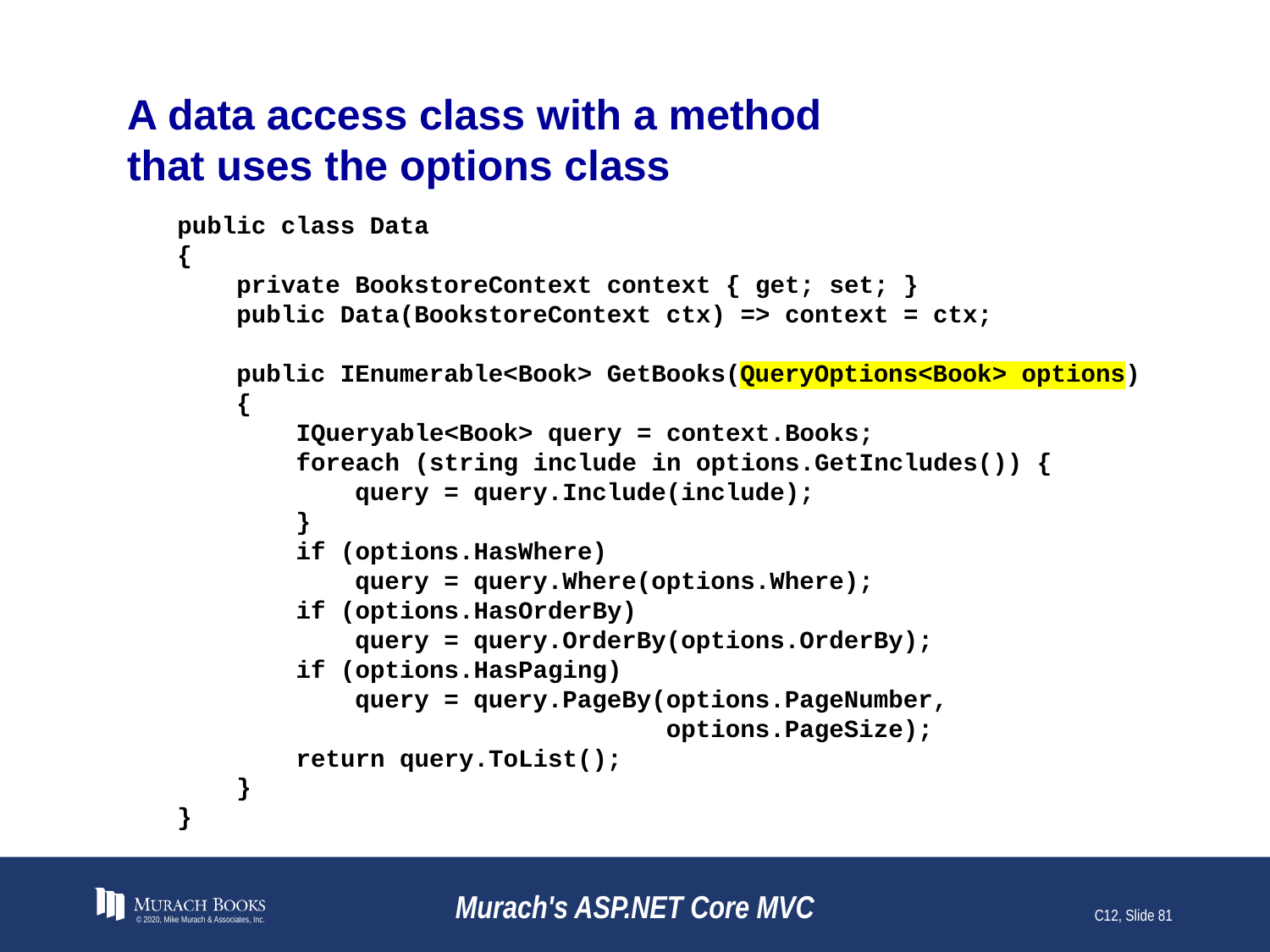

# A data access class with a method that uses the options class
public class Data
{
    private BookstoreContext context { get; set; }
    public Data(BookstoreContext ctx) => context = ctx;

    public IEnumerable<Book> GetBooks(QueryOptions<Book> options)
    {
        IQueryable<Book> query = context.Books;
        foreach (string include in options.GetIncludes()) {
            query = query.Include(include);
        }
        if (options.HasWhere)
            query = query.Where(options.Where);
        if (options.HasOrderBy)
            query = query.OrderBy(options.OrderBy);
        if (options.HasPaging)
            query = query.PageBy(options.PageNumber,
                                 options.PageSize);
        return query.ToList();
    }
}

© 2020, Mike Murach & Associates, Inc.
Murach's ASP.NET Core MVC

C12, Slide 81